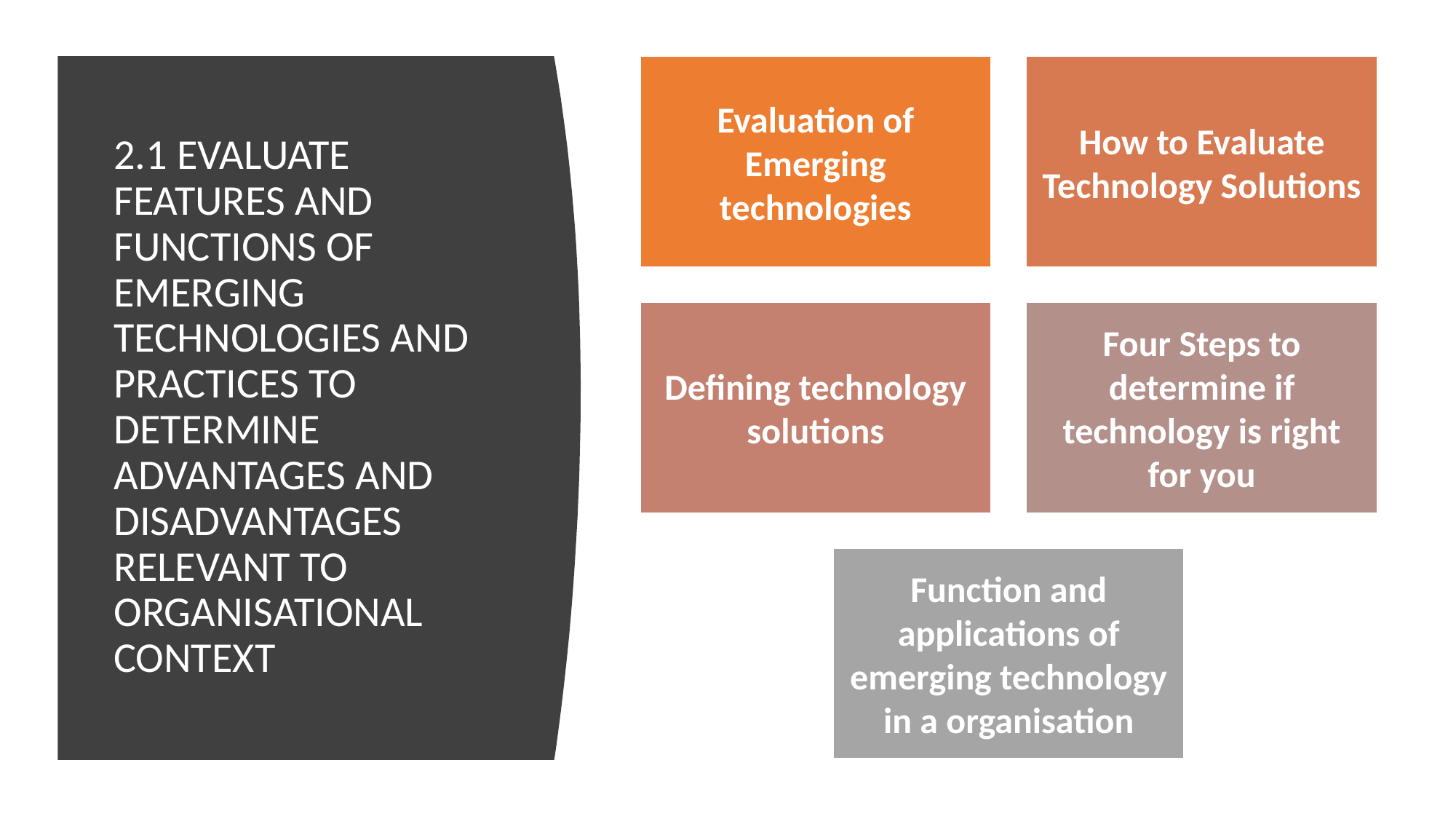

Evaluation of Emerging technologies
How to Evaluate Technology Solutions
Defining technology solutions
Four Steps to determine if technology is right for you
Function and applications of emerging technology in a organisation

# 2.1 Evaluate features and functions of emerging technologies and practices to determine advantages and disadvantages relevant to organisational context